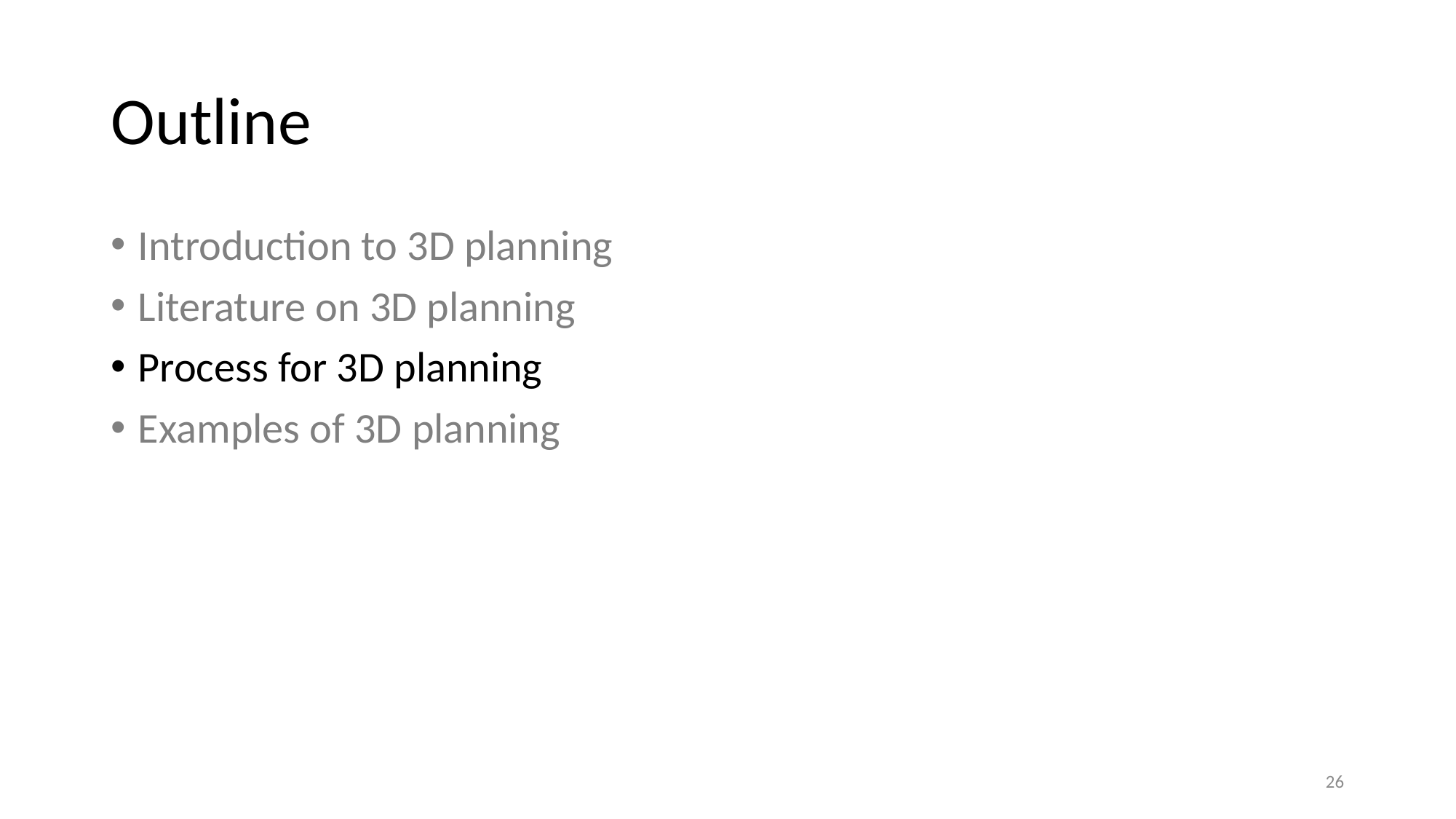

# Outline
Introduction to 3D planning
Literature on 3D planning
Process for 3D planning
Examples of 3D planning
26